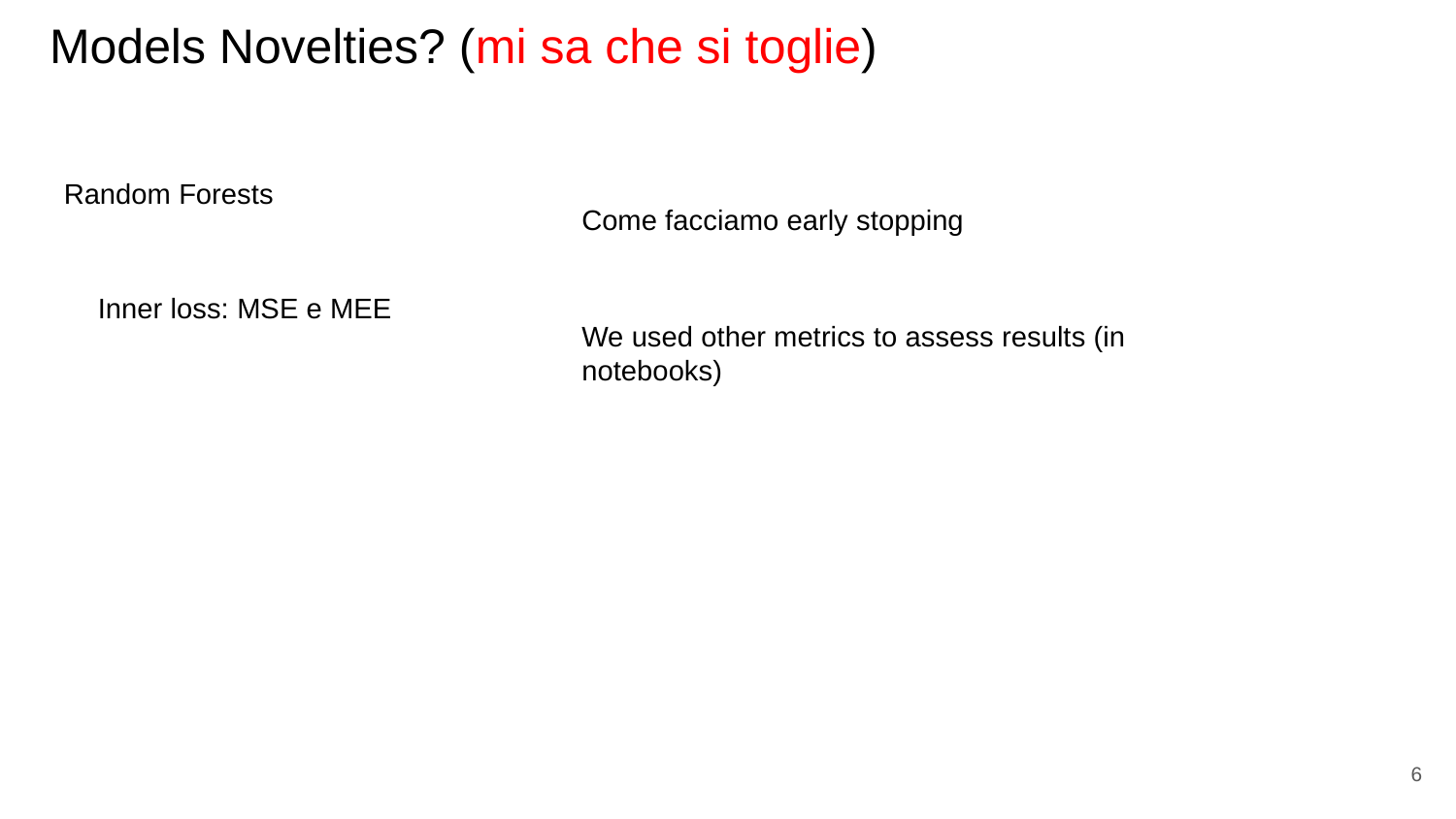

# Models Novelties? (mi sa che si toglie)
Random Forests
Come facciamo early stopping
Inner loss: MSE e MEE
We used other metrics to assess results (in notebooks)
6